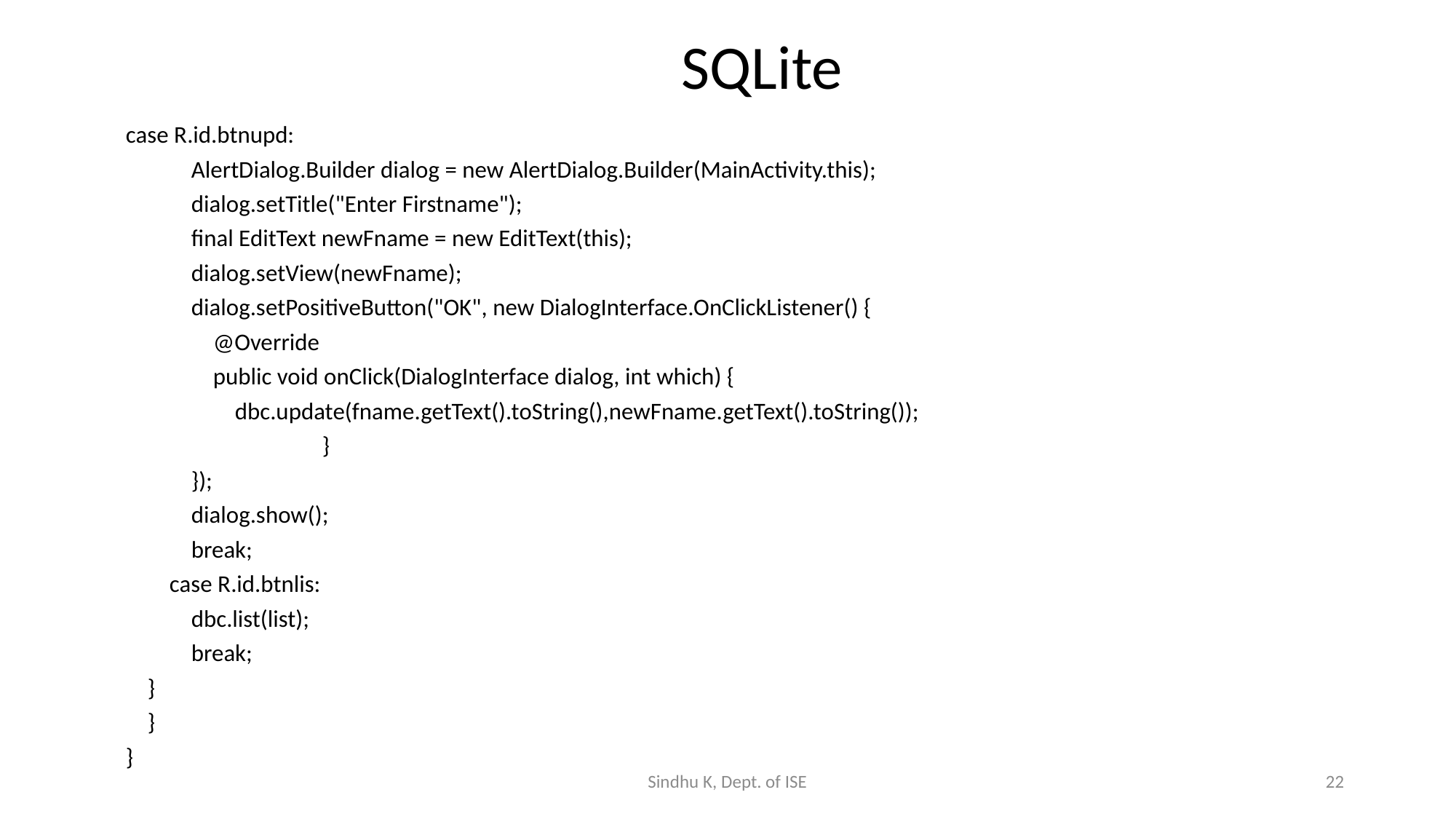

# SQLite
case R.id.btnupd:
            AlertDialog.Builder dialog = new AlertDialog.Builder(MainActivity.this);
            dialog.setTitle("Enter Firstname");
            final EditText newFname = new EditText(this);
            dialog.setView(newFname);
            dialog.setPositiveButton("OK", new DialogInterface.OnClickListener() {
                @Override
                public void onClick(DialogInterface dialog, int which) {
                    dbc.update(fname.getText().toString(),newFname.getText().toString());
                                    }
            });
            dialog.show();
            break;
        case R.id.btnlis:
            dbc.list(list);
            break;
    }
    }
}
Sindhu K, Dept. of ISE
22